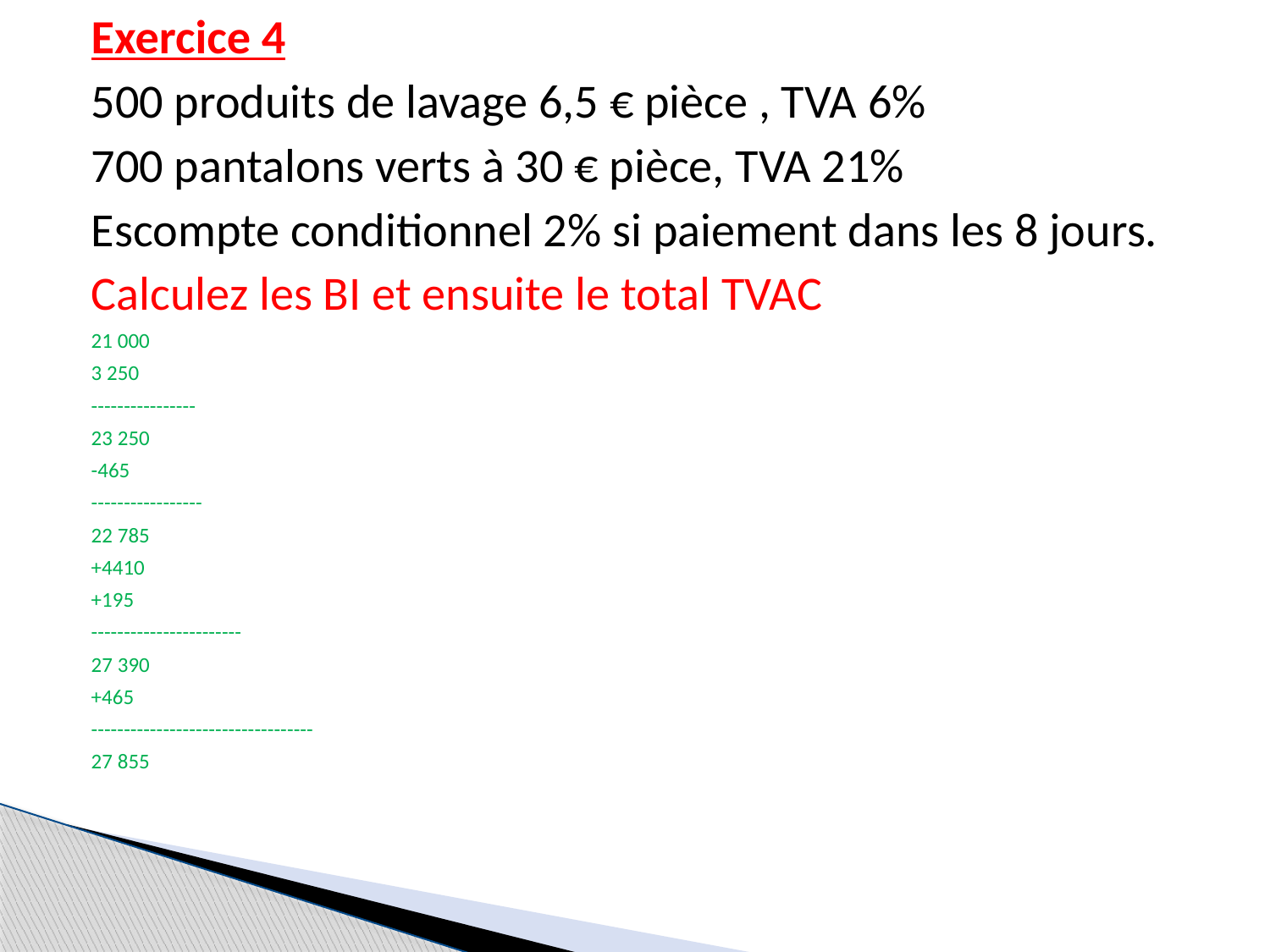

Exercice 4
500 produits de lavage 6,5 € pièce , TVA 6%
700 pantalons verts à 30 € pièce, TVA 21%
Escompte conditionnel 2% si paiement dans les 8 jours.
Calculez les BI et ensuite le total TVAC
21 000
3 250
----------------
23 250
-465
-----------------
22 785
+4410
+195
-----------------------
27 390
+465
----------------------------------
27 855